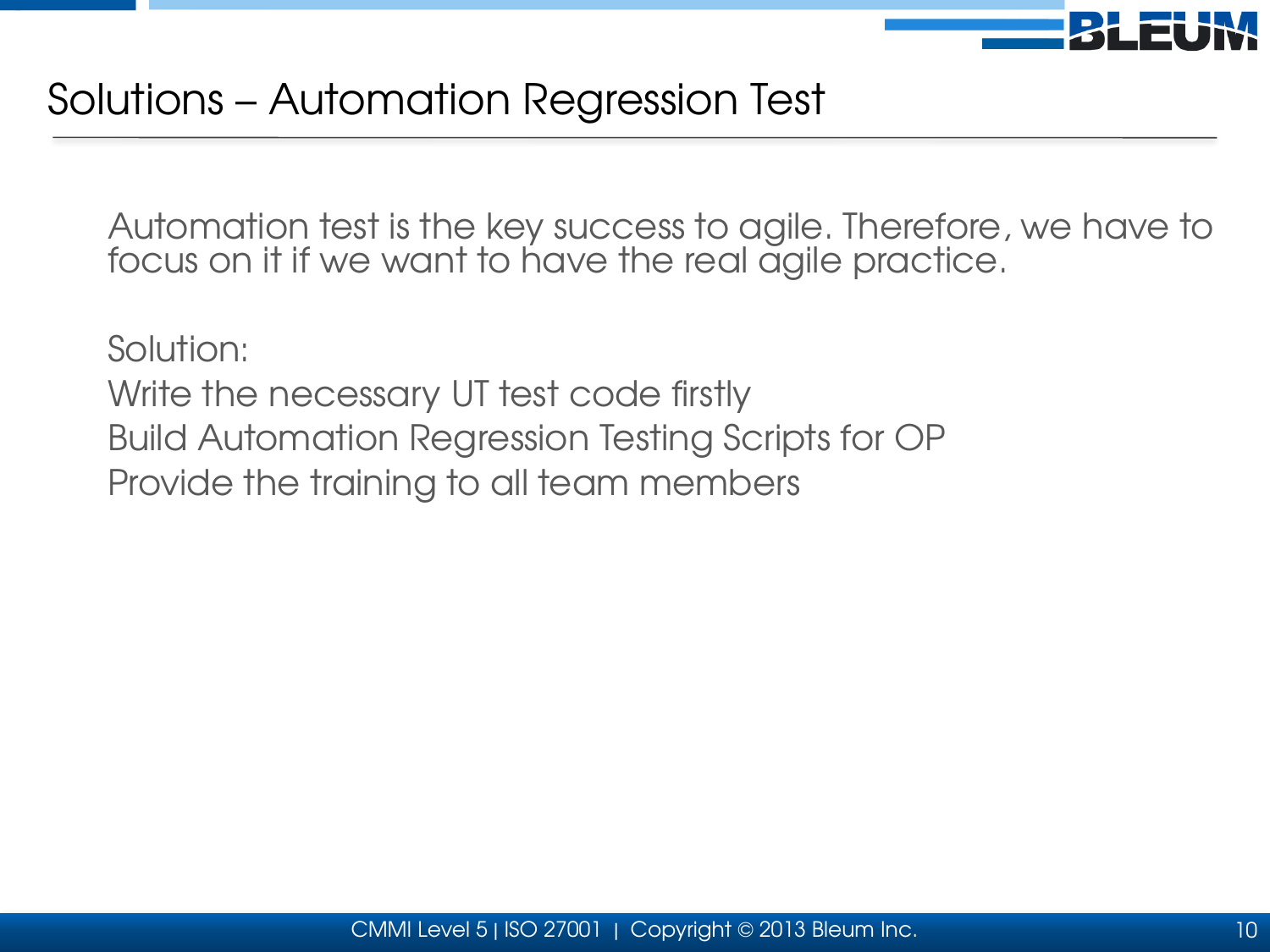

Solutions – Automation Regression Test
Automation test is the key success to agile. Therefore, we have to focus on it if we want to have the real agile practice.

Solution:
Write the necessary UT test code firstly
Build Automation Regression Testing Scripts for OP
Provide the training to all team members
10